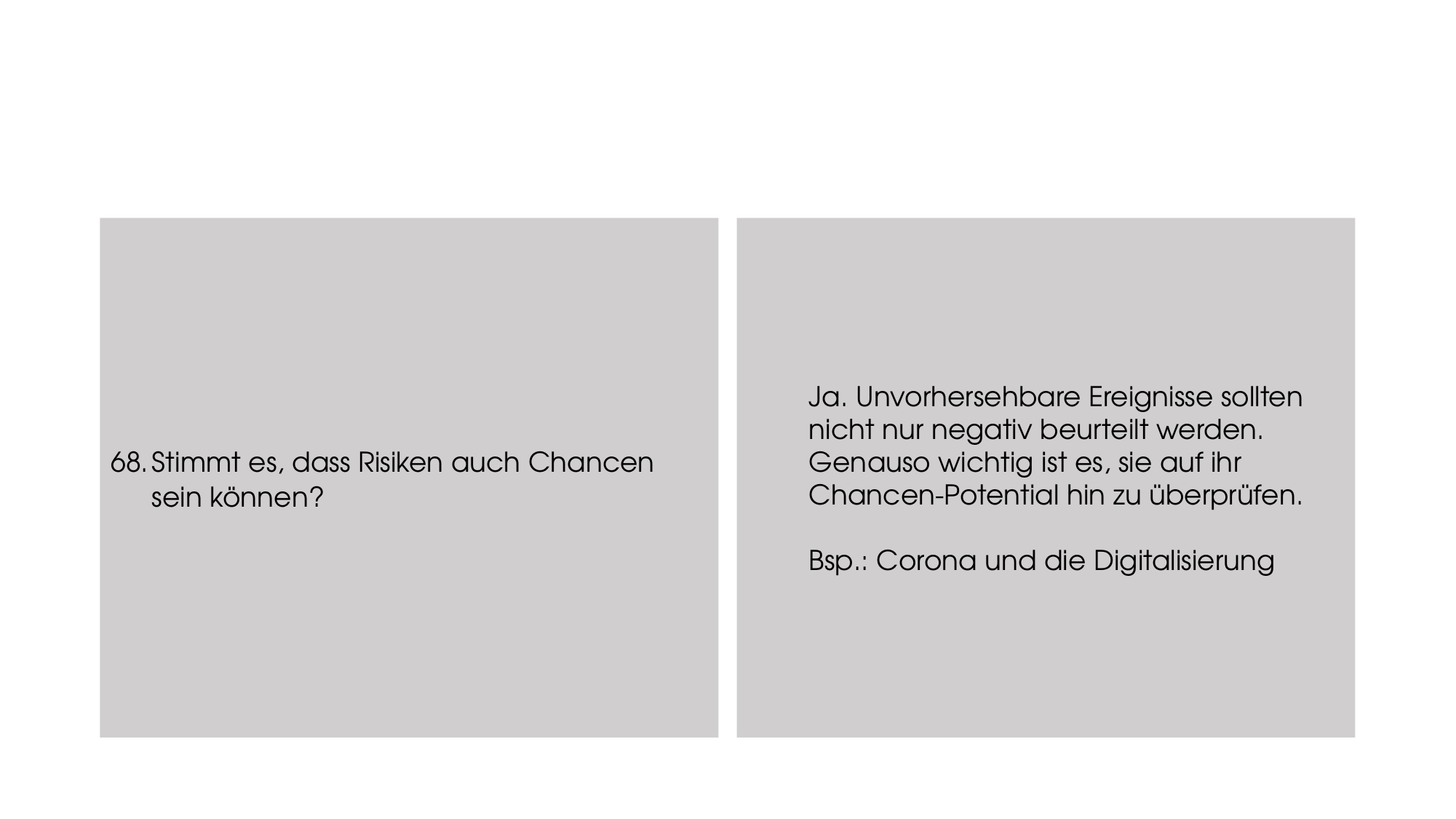

Stimmt es, dass Risiken auch Chancen sein können?
Ja. Unvorhersehbare Ereignisse sollten nicht nur negativ beurteilt werden. Genauso wichtig ist es, sie auf ihr Chancen-Potential hin zu überprüfen.

Bsp.: Corona und die Digitalisierung